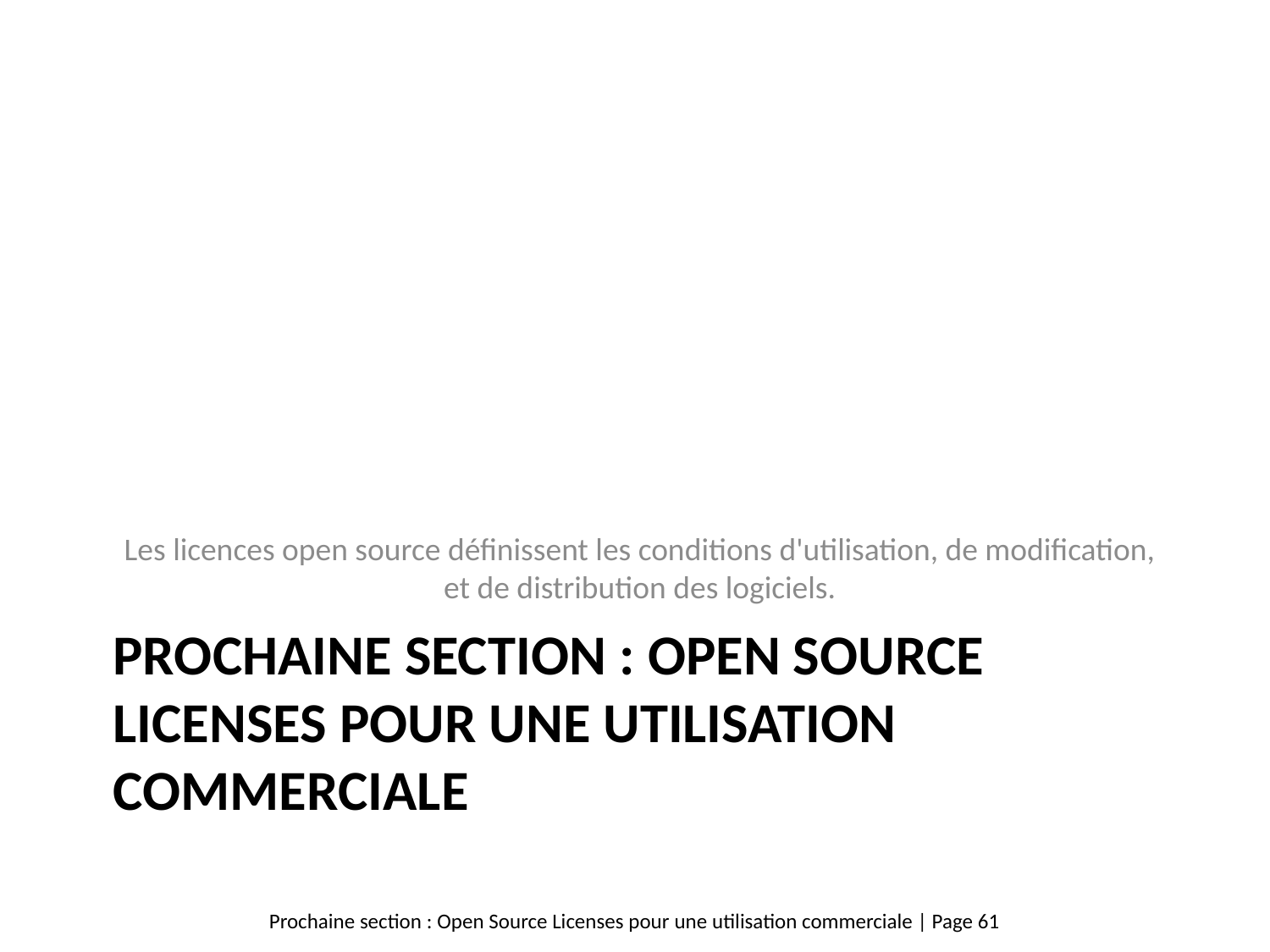

Les licences open source définissent les conditions d'utilisation, de modification, et de distribution des logiciels.
# Prochaine section : Open Source Licenses pour une utilisation commerciale

Prochaine section : Open Source Licenses pour une utilisation commerciale | Page 61